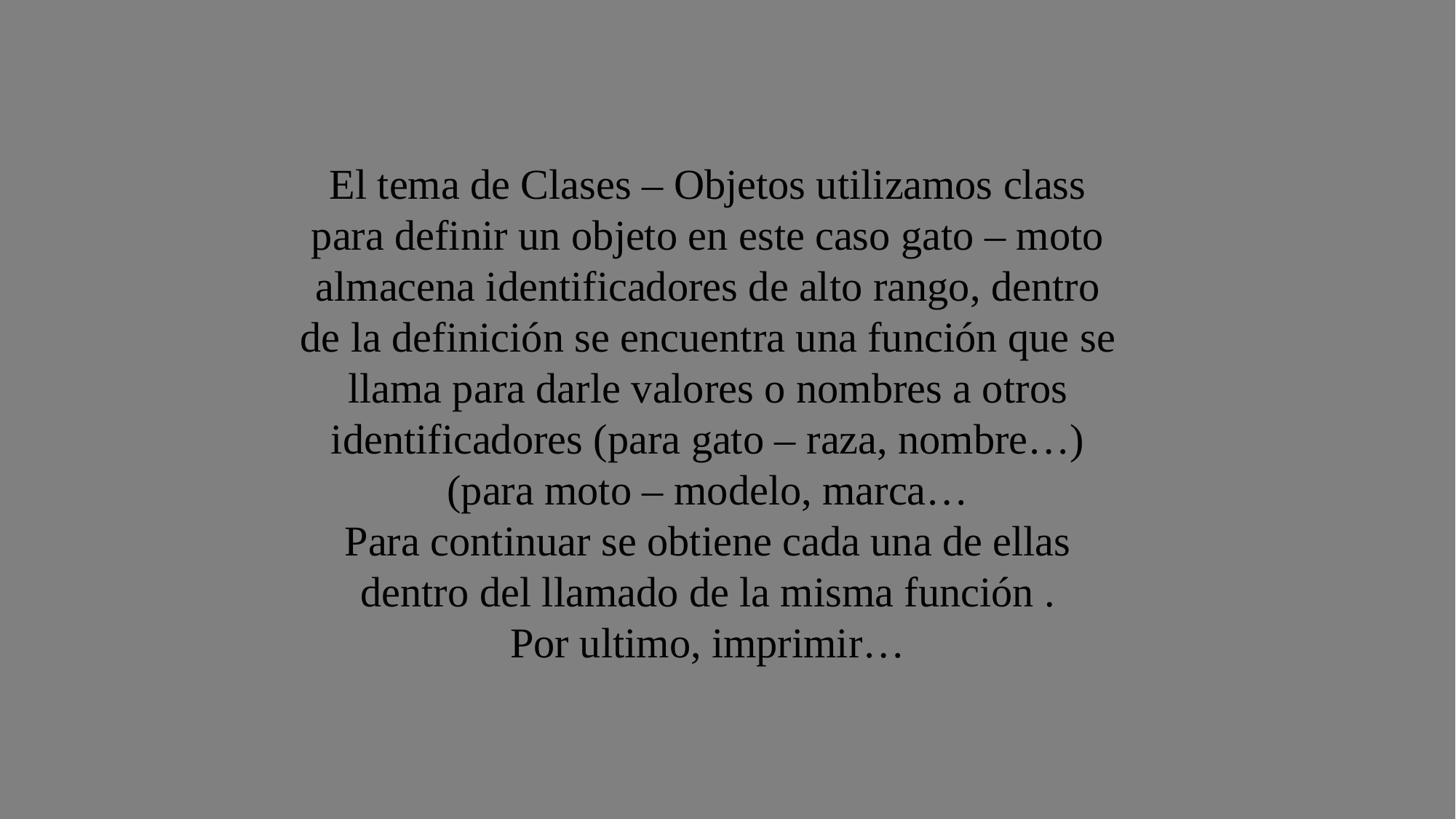

El tema de Clases – Objetos utilizamos class para definir un objeto en este caso gato – moto almacena identificadores de alto rango, dentro de la definición se encuentra una función que se llama para darle valores o nombres a otros identificadores (para gato – raza, nombre…)(para moto – modelo, marca…
Para continuar se obtiene cada una de ellas dentro del llamado de la misma función .
Por ultimo, imprimir…